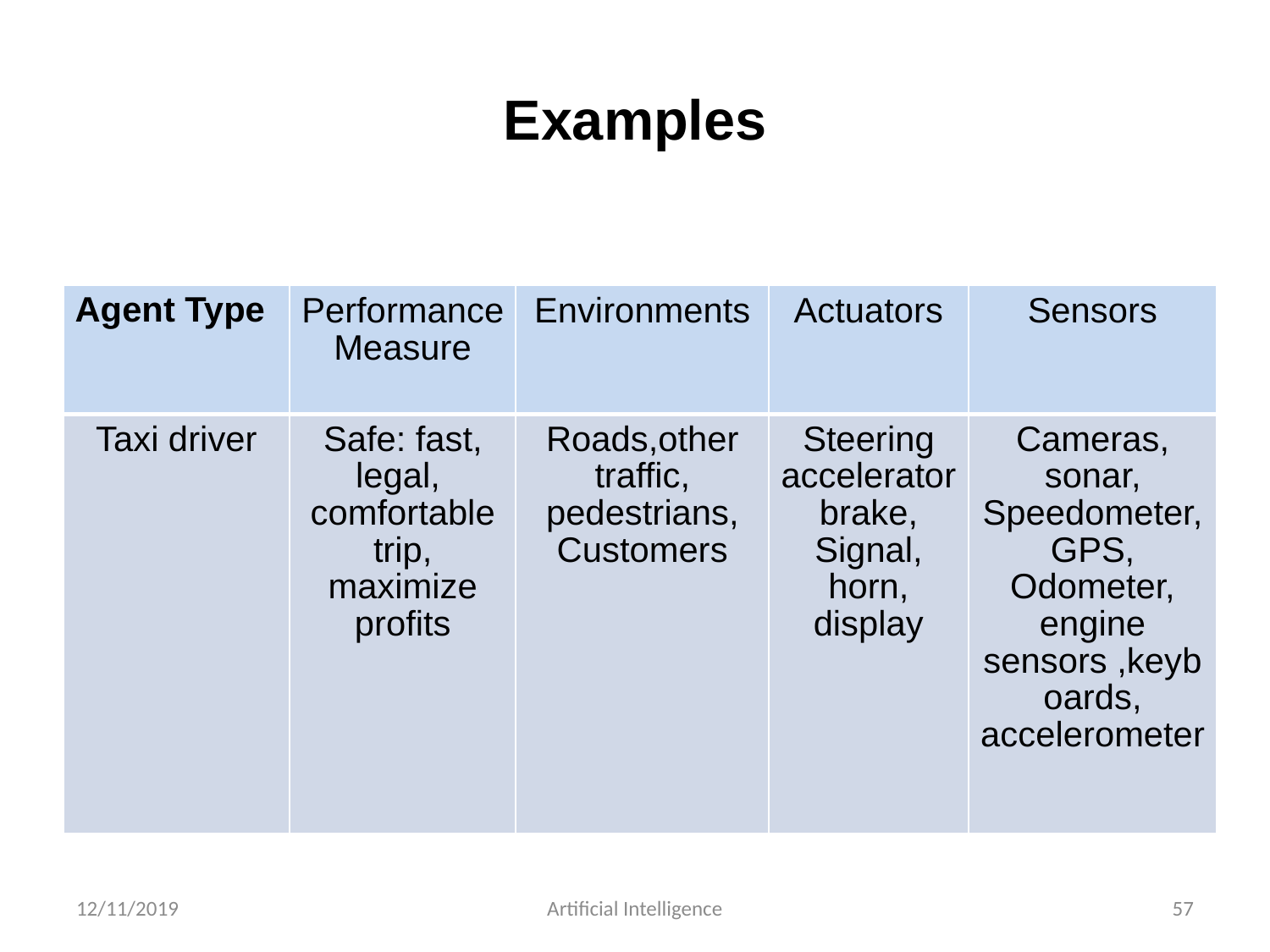

# Examples

| Agent Type | Performance Measure | Environments | Actuators | Sensors |
| --- | --- | --- | --- | --- |
| Taxi driver | Safe: fast, legal, comfortable trip, maximize profits | Roads,other traffic, pedestrians, Customers | Steering acceleratorbrake, Signal, horn, display | Cameras, sonar, Speedometer,GPS, Odometer, engine sensors ,keyboards, accelerometer |
12/11/2019
Artificial Intelligence
57